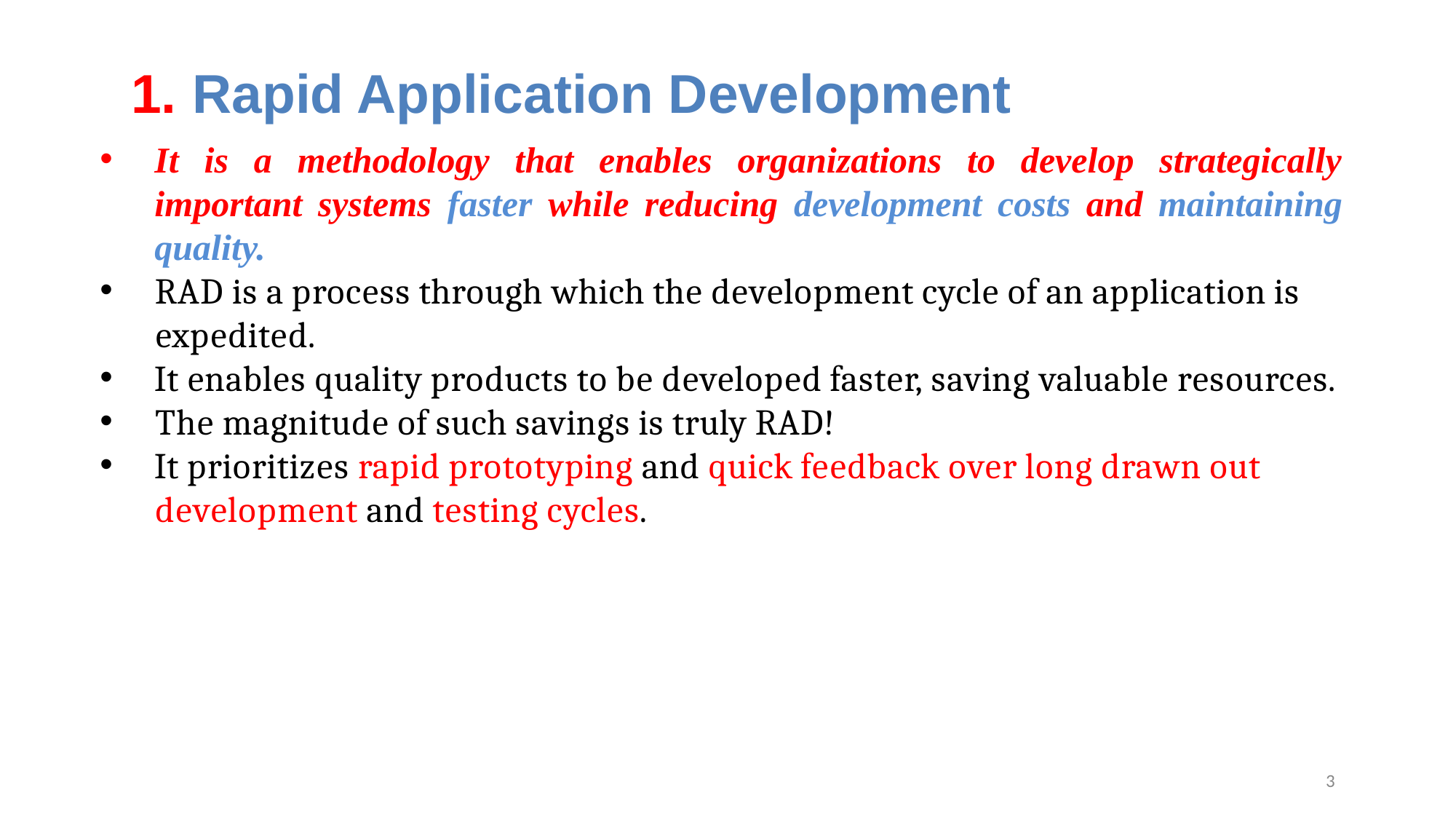

# Rapid Application Development
It is a methodology that enables organizations to develop strategically important systems faster while reducing development costs and maintaining quality.
RAD is a process through which the development cycle of an application is expedited.
It enables quality products to be developed faster, saving valuable resources.
The magnitude of such savings is truly RAD!
It prioritizes rapid prototyping and quick feedback over long drawn out development and testing cycles.

3